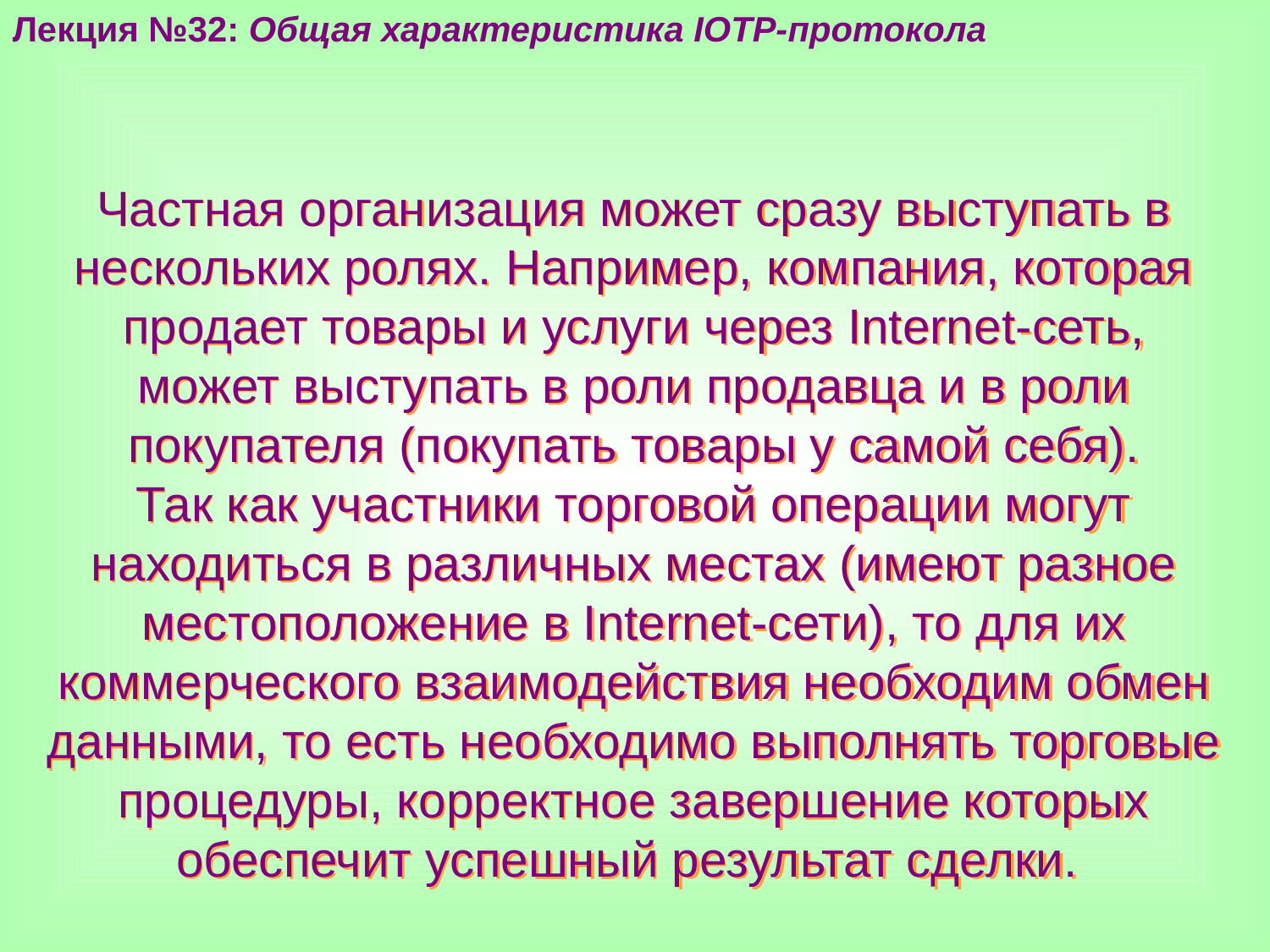

Лекция №32: Общая характеристика IOTP-протокола
Частная организация может сразу выступать в нескольких ролях. Например, компания, которая продает товары и услуги через Internet-сеть, может выступать в роли продавца и в роли покупателя (покупать товары у самой себя).
Так как участники торговой операции могут находиться в различных местах (имеют разное местоположение в Internet-сети), то для их коммерческого взаимодействия необходим обмен данными, то есть необходимо выполнять торговые процедуры, корректное завершение которых обеспечит успешный результат сделки.